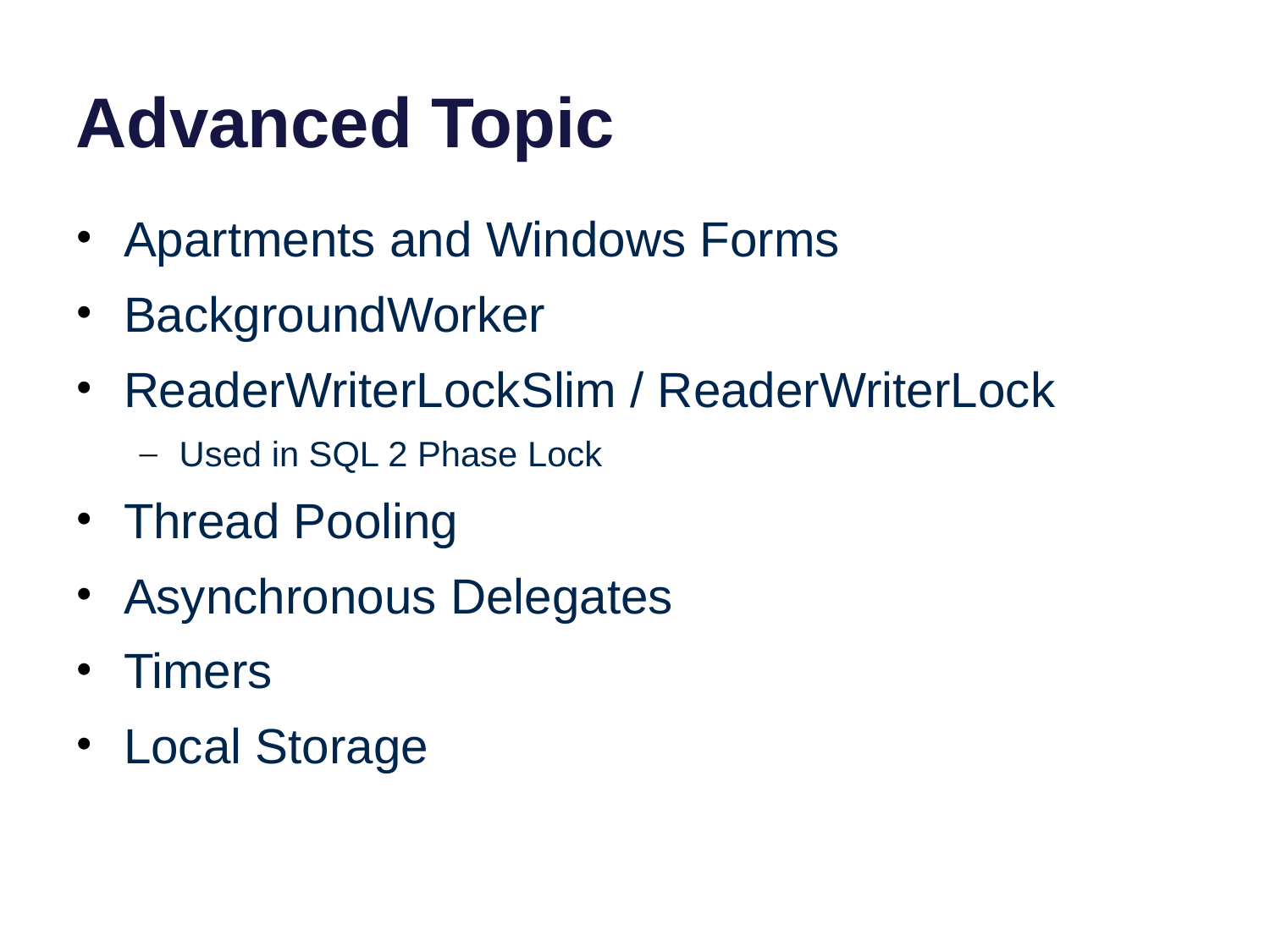

# Advanced Topic
Apartments and Windows Forms
BackgroundWorker
ReaderWriterLockSlim / ReaderWriterLock
Used in SQL 2 Phase Lock
Thread Pooling
Asynchronous Delegates
Timers
Local Storage